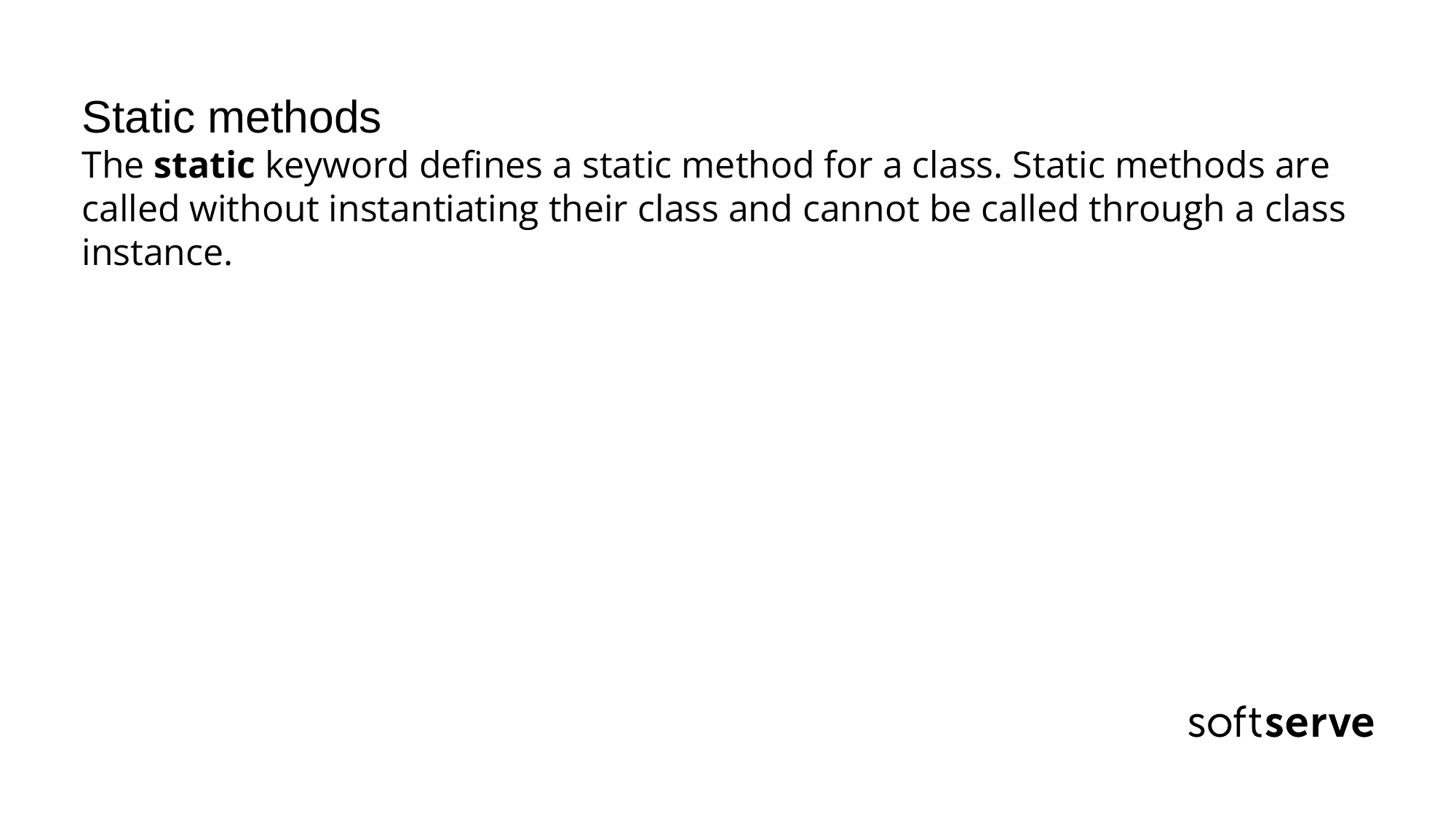

# Static methods The static keyword defines a static method for a class. Static methods are called without instantiating their class and cannot be called through a class instance.